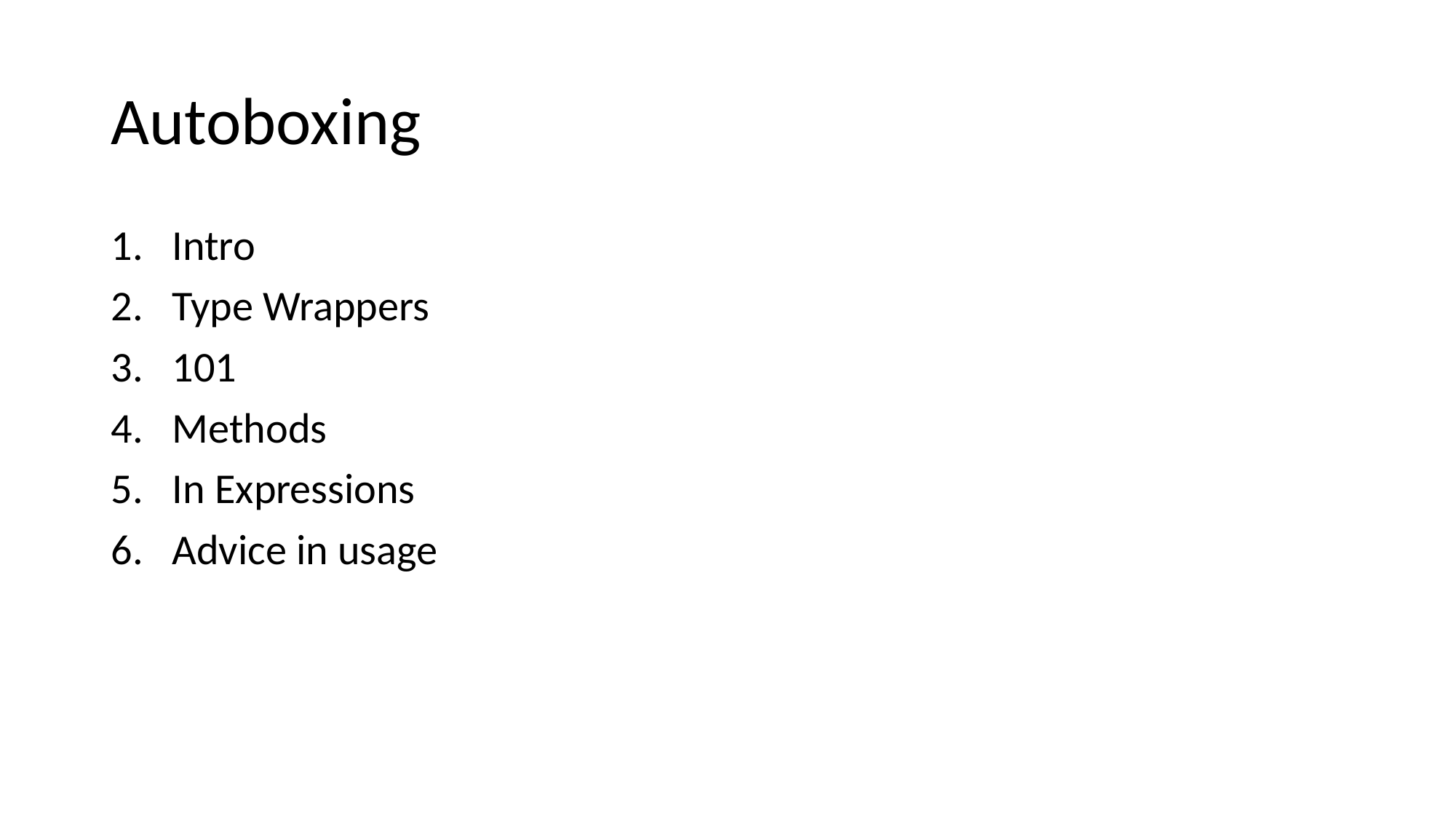

# Autoboxing

Intro
Type Wrappers
101
Methods
In Expressions
Advice in usage